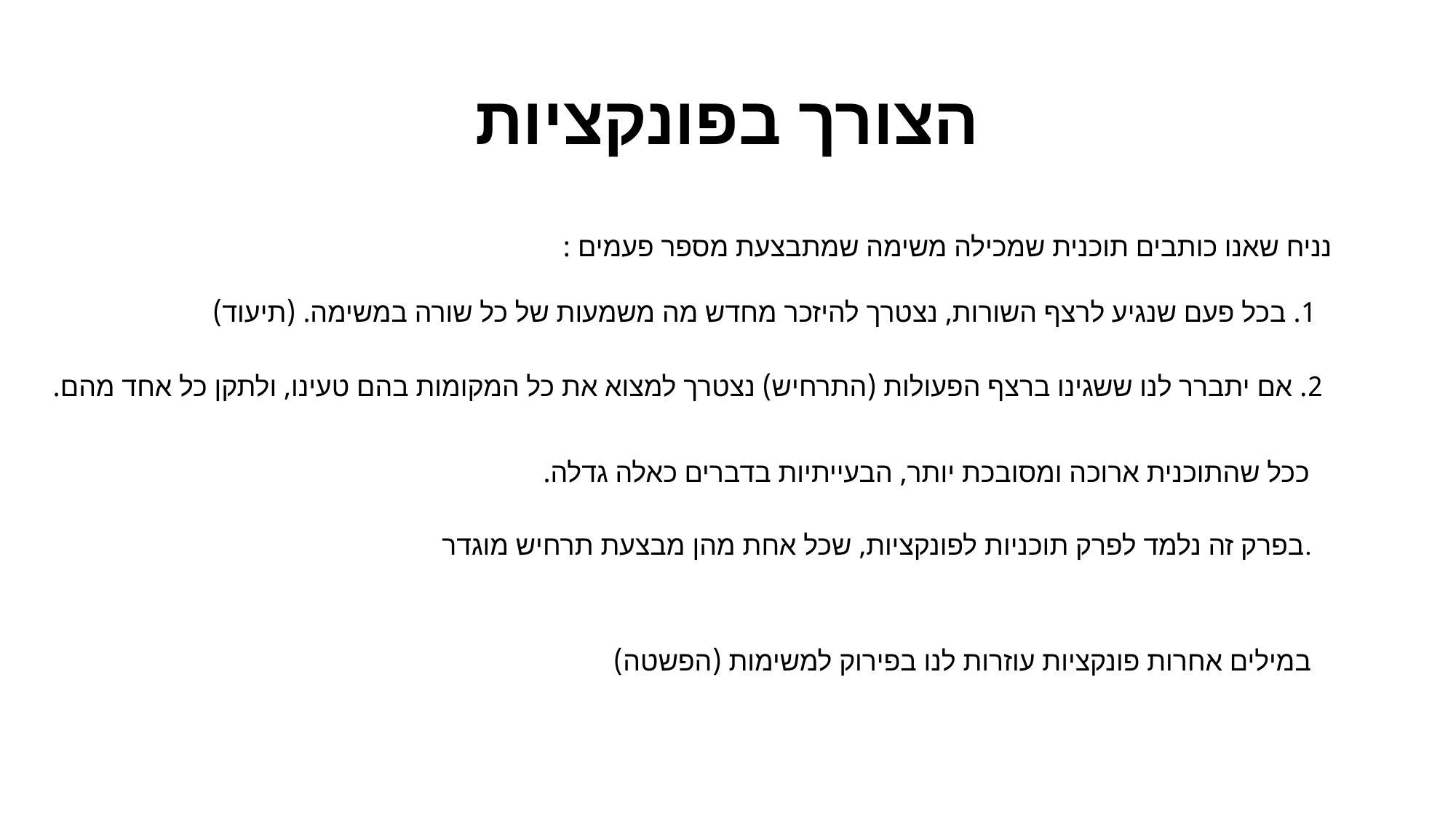

# הצורך בפונקציות
נניח שאנו כותבים תוכנית שמכילה משימה שמתבצעת מספר פעמים :
1. בכל פעם שנגיע לרצף השורות, נצטרך להיזכר מחדש מה משמעות של כל שורה במשימה. (תיעוד)
2. אם יתברר לנו ששגינו ברצף הפעולות (התרחיש) נצטרך למצוא את כל המקומות בהם טעינו, ולתקן כל אחד מהם.
ככל שהתוכנית ארוכה ומסובכת יותר, הבעייתיות בדברים כאלה גדלה.
בפרק זה נלמד לפרק תוכניות לפונקציות, שכל אחת מהן מבצעת תרחיש מוגדר.
במילים אחרות פונקציות עוזרות לנו בפירוק למשימות (הפשטה)